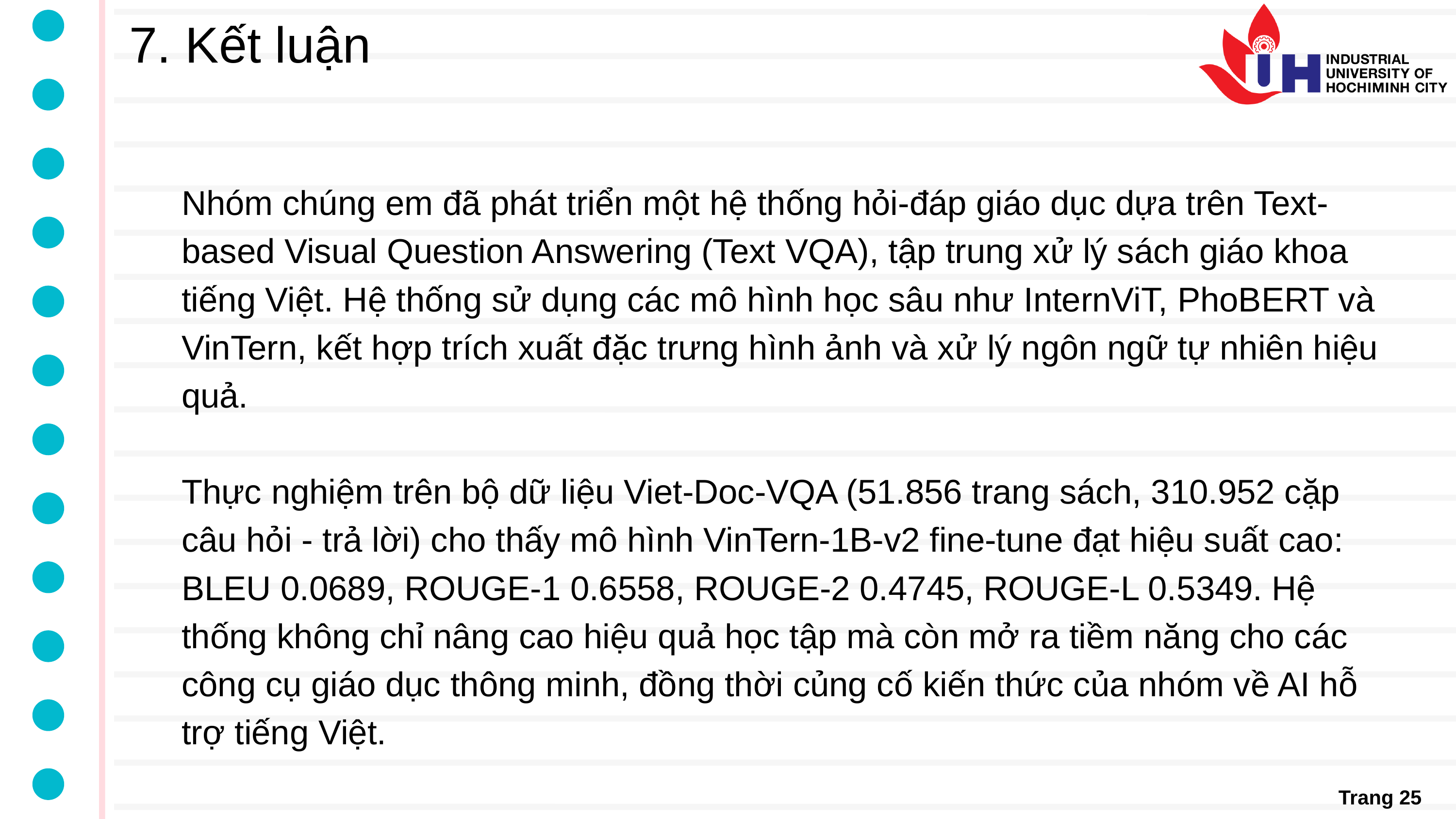

7. Kết luận

Nhóm chúng em đã phát triển một hệ thống hỏi-đáp giáo dục dựa trên Text-based Visual Question Answering (Text VQA), tập trung xử lý sách giáo khoa tiếng Việt. Hệ thống sử dụng các mô hình học sâu như InternViT, PhoBERT và VinTern, kết hợp trích xuất đặc trưng hình ảnh và xử lý ngôn ngữ tự nhiên hiệu quả.

Thực nghiệm trên bộ dữ liệu Viet-Doc-VQA (51.856 trang sách, 310.952 cặp câu hỏi - trả lời) cho thấy mô hình VinTern-1B-v2 fine-tune đạt hiệu suất cao: BLEU 0.0689, ROUGE-1 0.6558, ROUGE-2 0.4745, ROUGE-L 0.5349. Hệ thống không chỉ nâng cao hiệu quả học tập mà còn mở ra tiềm năng cho các công cụ giáo dục thông minh, đồng thời củng cố kiến thức của nhóm về AI hỗ trợ tiếng Việt.

Trang 25